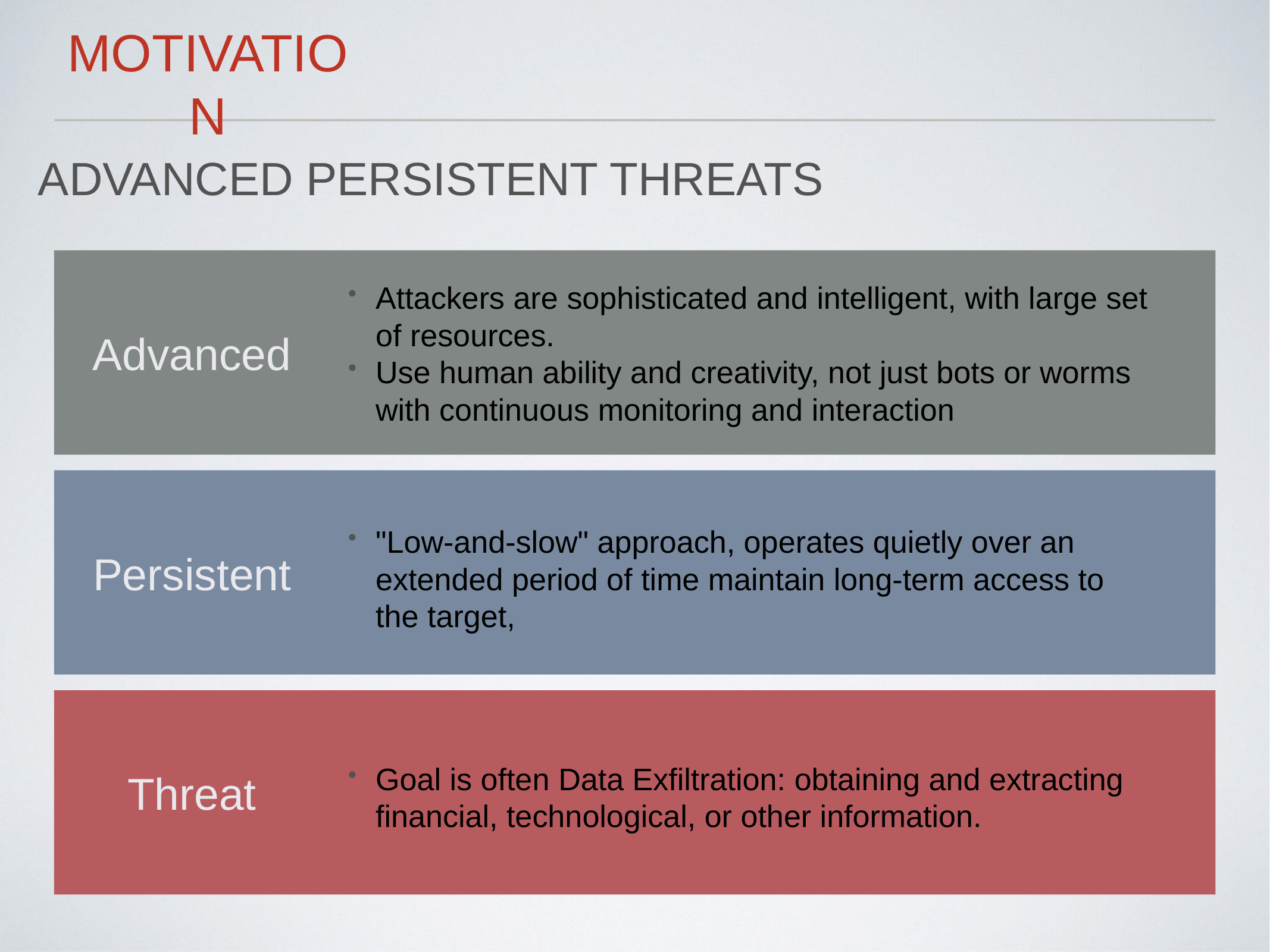

Motivation
advanced persistent threats

Attackers are sophisticated and intelligent, with large set of resources.
Use human ability and creativity, not just bots or worms with continuous monitoring and interaction
Advanced

"Low-and-slow" approach, operates quietly over an extended period of time maintain long-term access to the target,

Persistent

Goal is often Data Exfiltration: obtaining and extracting financial, technological, or other information.
Threat
3